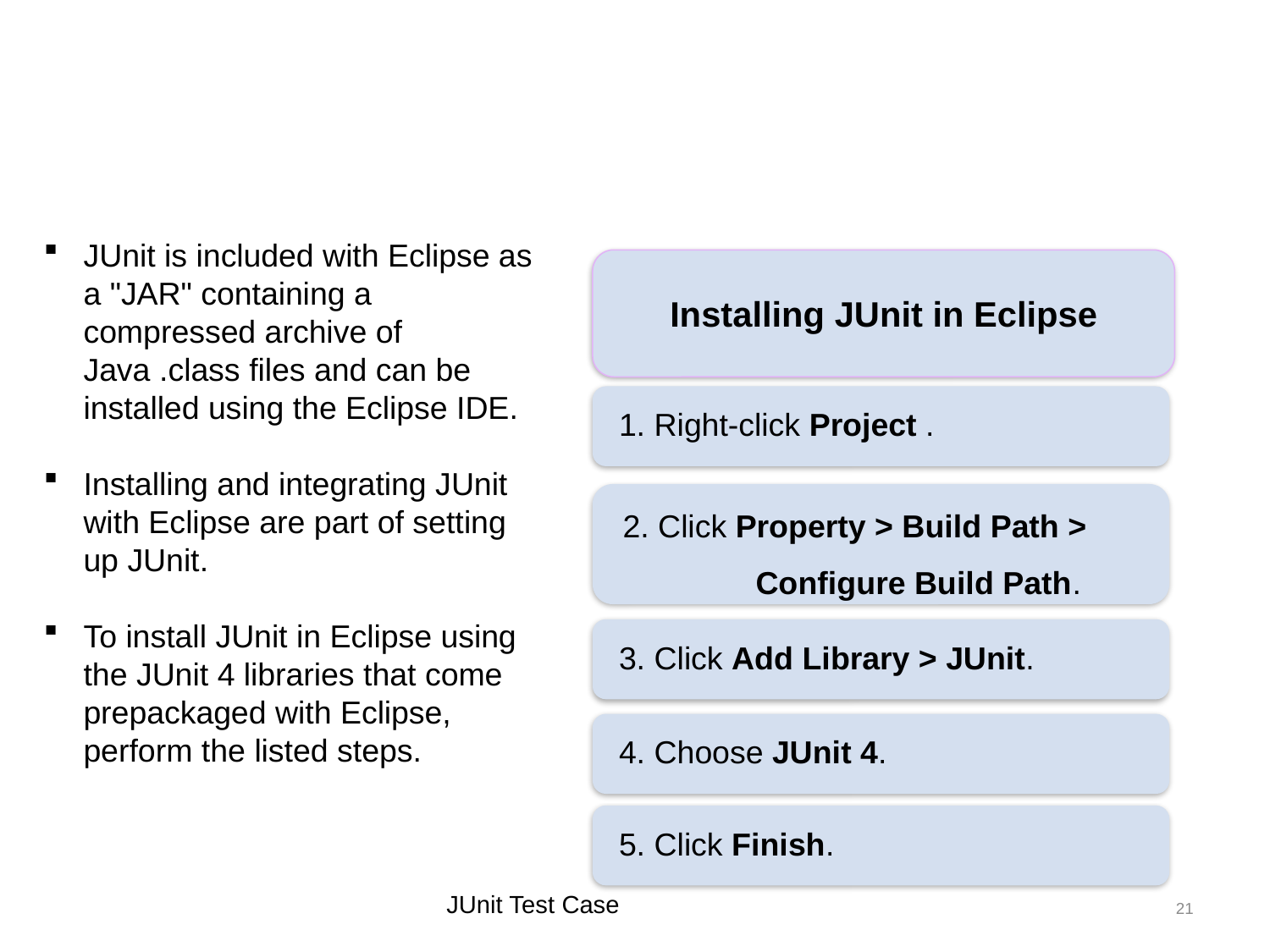

JUnit Installation, JUnit Integration with Eclipse, and Test Case Implementation
JUnit is included with Eclipse as a "JAR" containing a compressed archive of Java .class files and can be installed using the Eclipse IDE.

Installing and integrating JUnit with Eclipse are part of setting up JUnit.

To install JUnit in Eclipse using the JUnit 4 libraries that come prepackaged with Eclipse, perform the listed steps.
1. Right-click Project .
2. Click Property > Build Path >                      Configure Build Path.
3. Click Add Library > JUnit.
4. Choose JUnit 4.
5. Click Finish.
Installing JUnit in Eclipse
JUnit Test Case
21